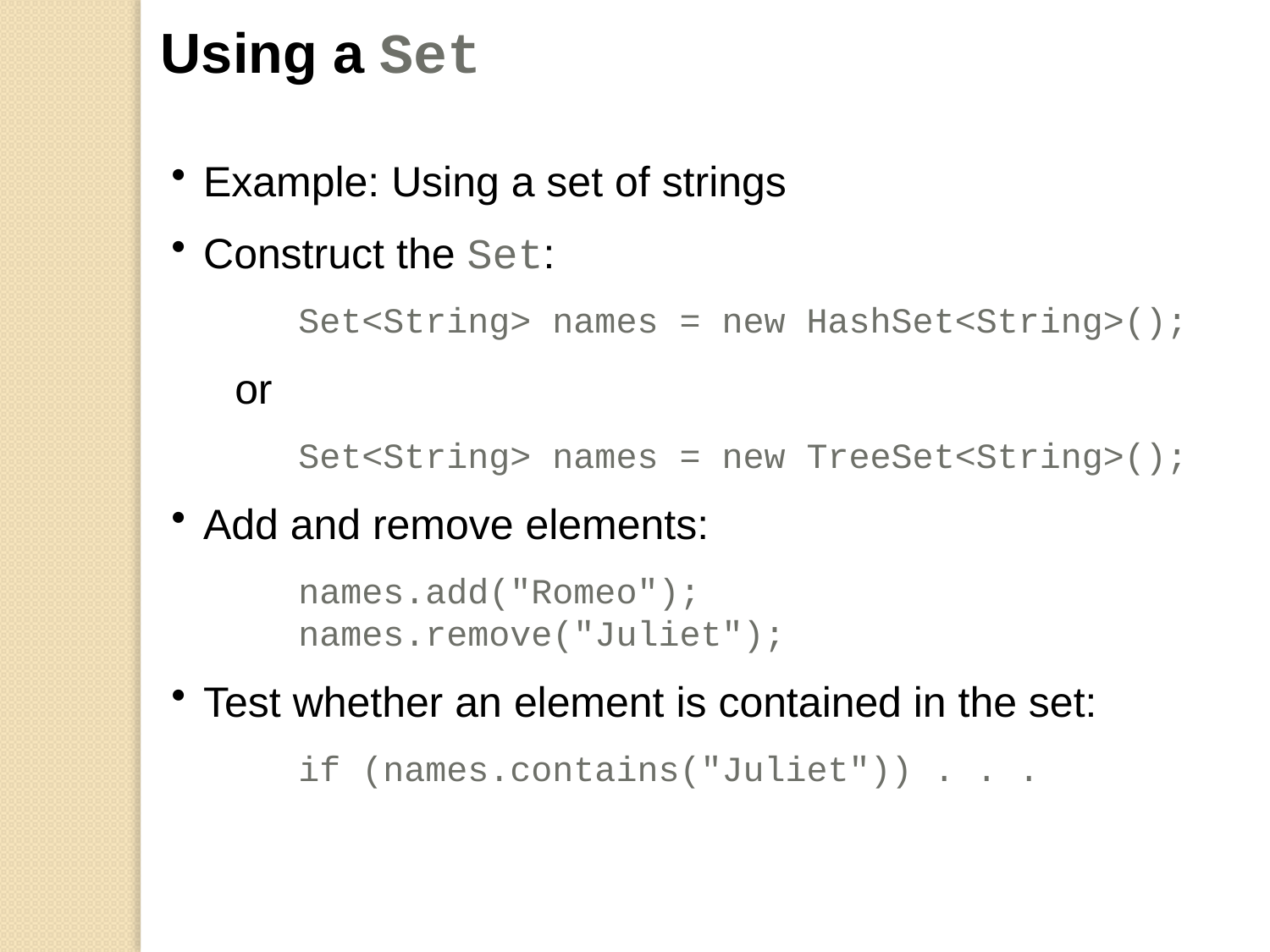

Using a Set
Example: Using a set of strings
Construct the Set:
Set<String> names = new HashSet<String>();
or
Set<String> names = new TreeSet<String>();
Add and remove elements:
names.add("Romeo");
names.remove("Juliet");
Test whether an element is contained in the set:
if (names.contains("Juliet")) . . .